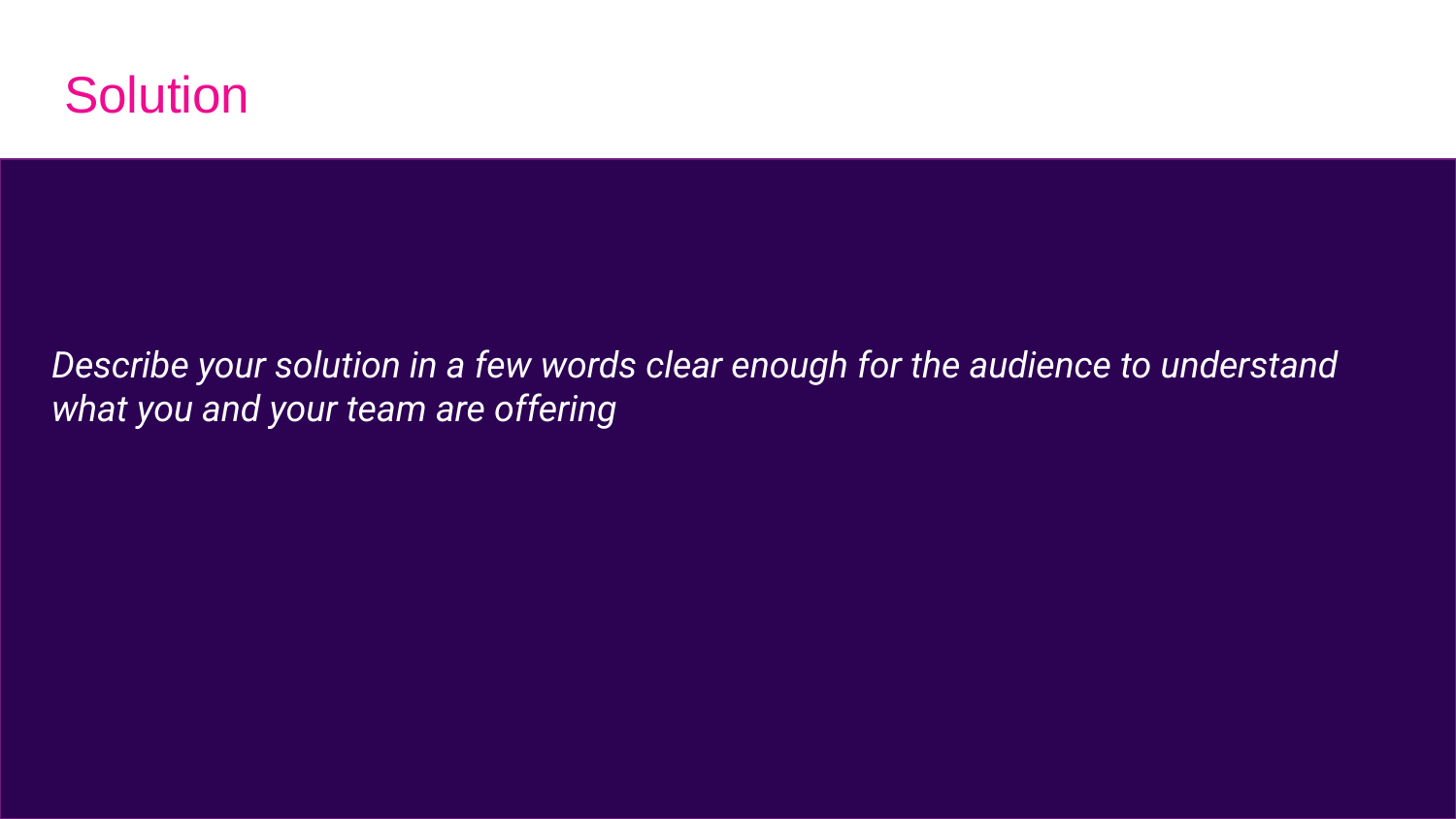

# Solution

Describe your solution in a few words clear enough for the audience to understand what you and your team are offering